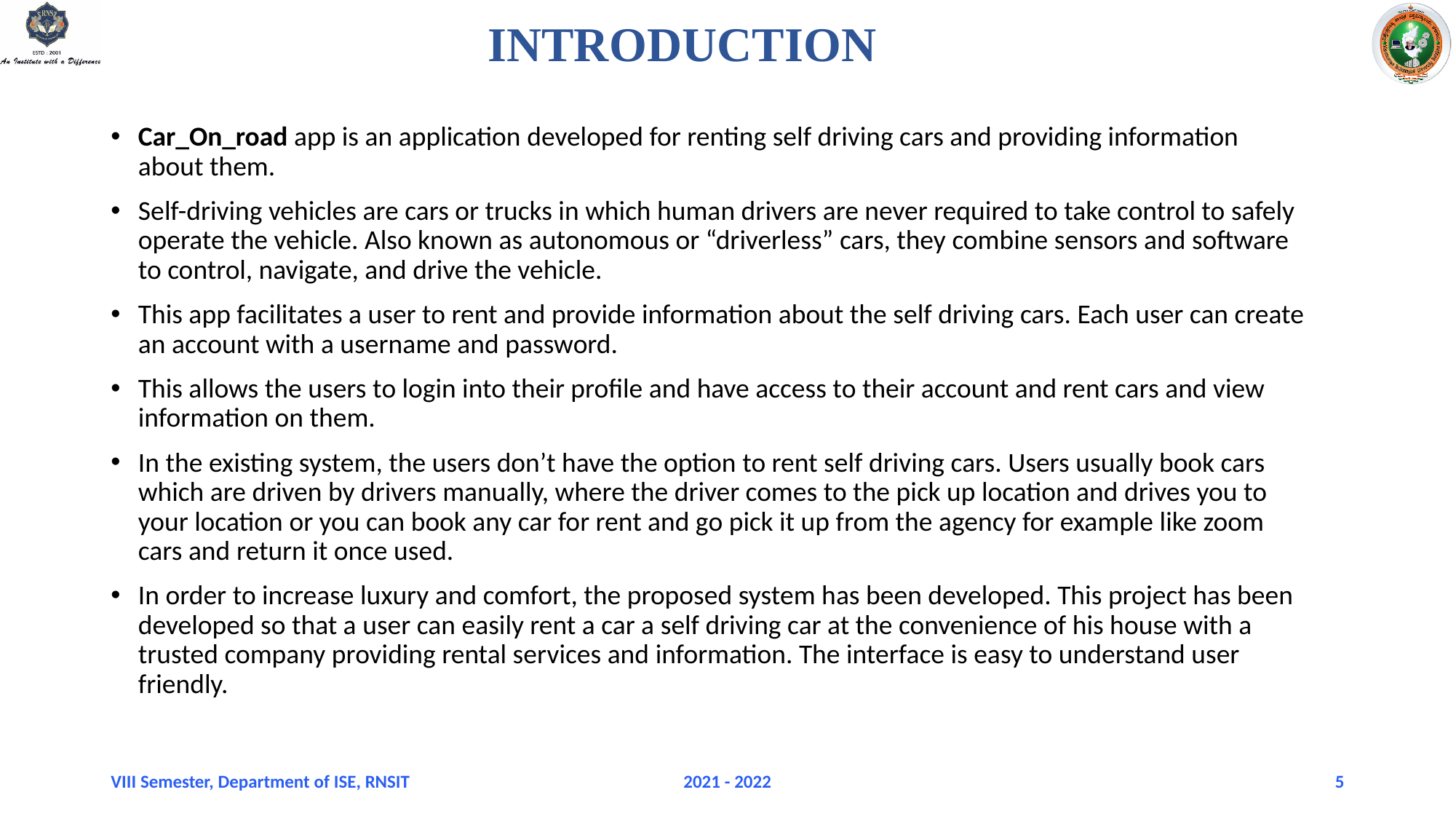

# INTRODUCTION
Car_On_road app is an application developed for renting self driving cars and providing information about them.
Self-driving vehicles are cars or trucks in which human drivers are never required to take control to safely operate the vehicle. Also known as autonomous or “driverless” cars, they combine sensors and software to control, navigate, and drive the vehicle.
This app facilitates a user to rent and provide information about the self driving cars. Each user can create an account with a username and password.
This allows the users to login into their profile and have access to their account and rent cars and view information on them.
In the existing system, the users don’t have the option to rent self driving cars. Users usually book cars which are driven by drivers manually, where the driver comes to the pick up location and drives you to your location or you can book any car for rent and go pick it up from the agency for example like zoom cars and return it once used.
In order to increase luxury and comfort, the proposed system has been developed. This project has been developed so that a user can easily rent a car a self driving car at the convenience of his house with a trusted company providing rental services and information. The interface is easy to understand user friendly.
VIII Semester, Department of ISE, RNSIT
2021 - 2022
5